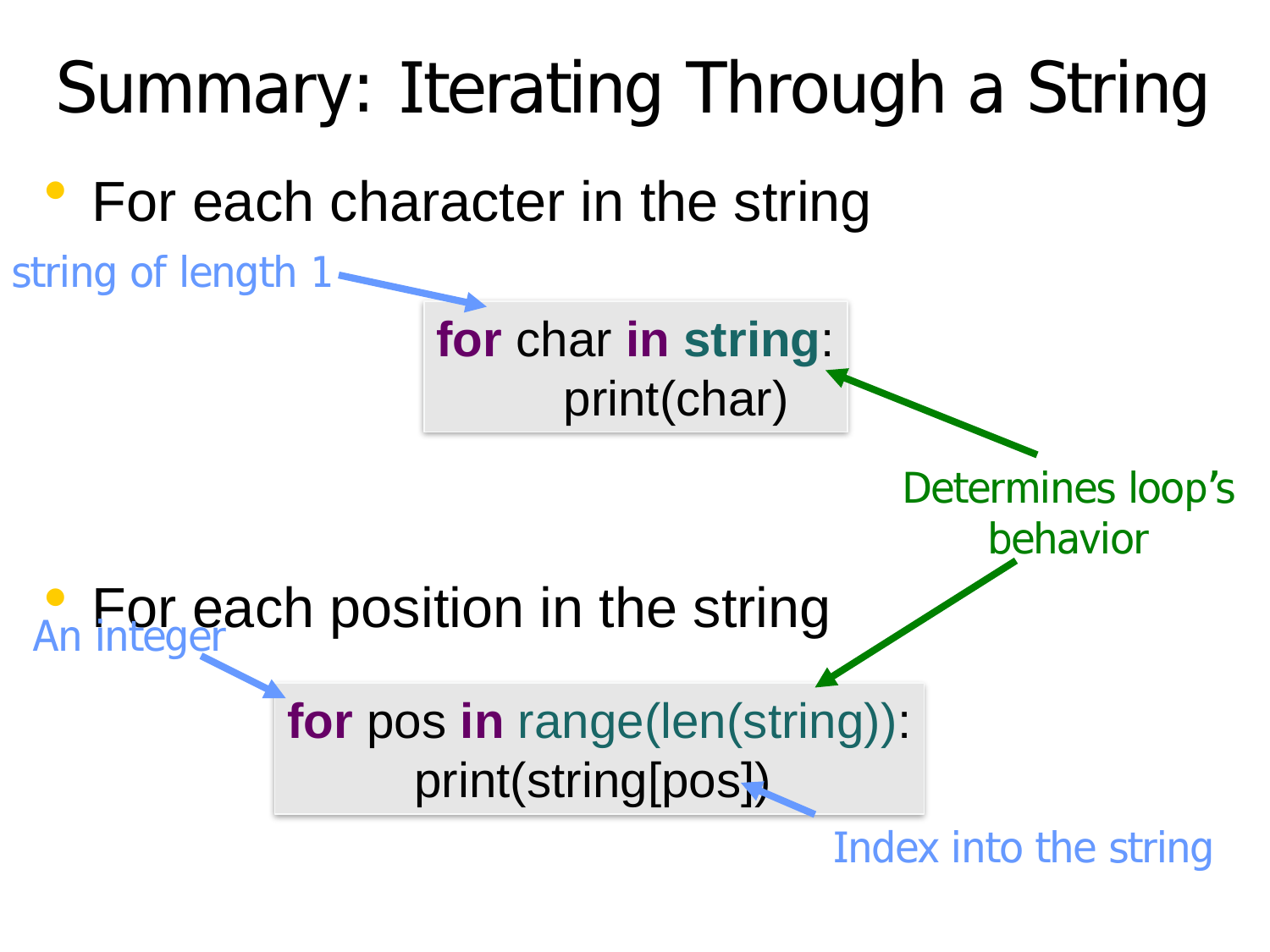

# Summary: Iterating Through a String
For each character in the string

For each position in the string
string of length 1

for char in string:
	print(char)

Determines loop’s behavior

An integer

for pos in range(len(string)):
	print(string[pos])

Index into the string